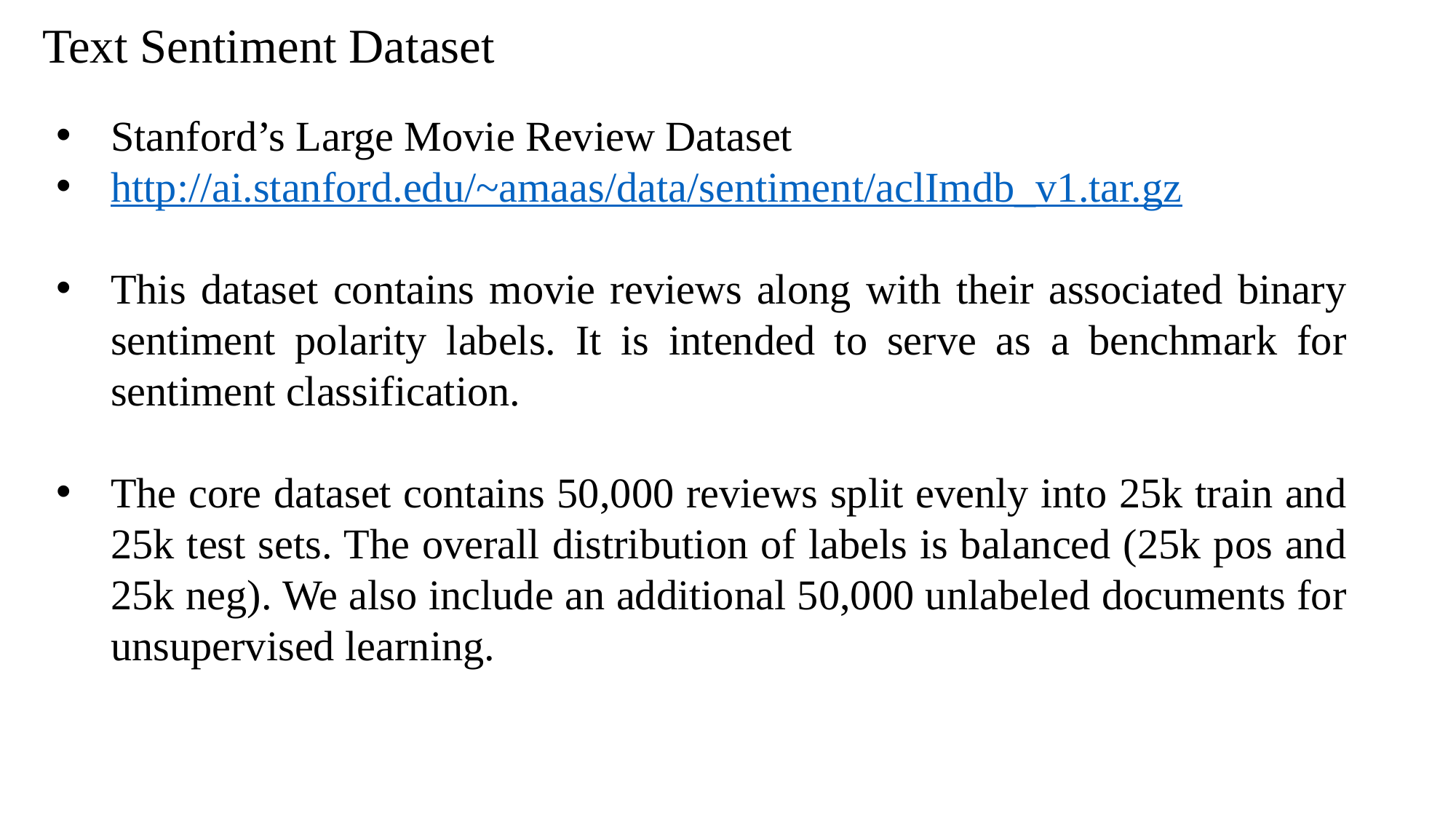

Text Sentiment Dataset
Stanford’s Large Movie Review Dataset
http://ai.stanford.edu/~amaas/data/sentiment/aclImdb_v1.tar.gz

This dataset contains movie reviews along with their associated binary sentiment polarity labels. It is intended to serve as a benchmark for sentiment classification.

The core dataset contains 50,000 reviews split evenly into 25k train and 25k test sets. The overall distribution of labels is balanced (25k pos and 25k neg). We also include an additional 50,000 unlabeled documents for unsupervised learning.